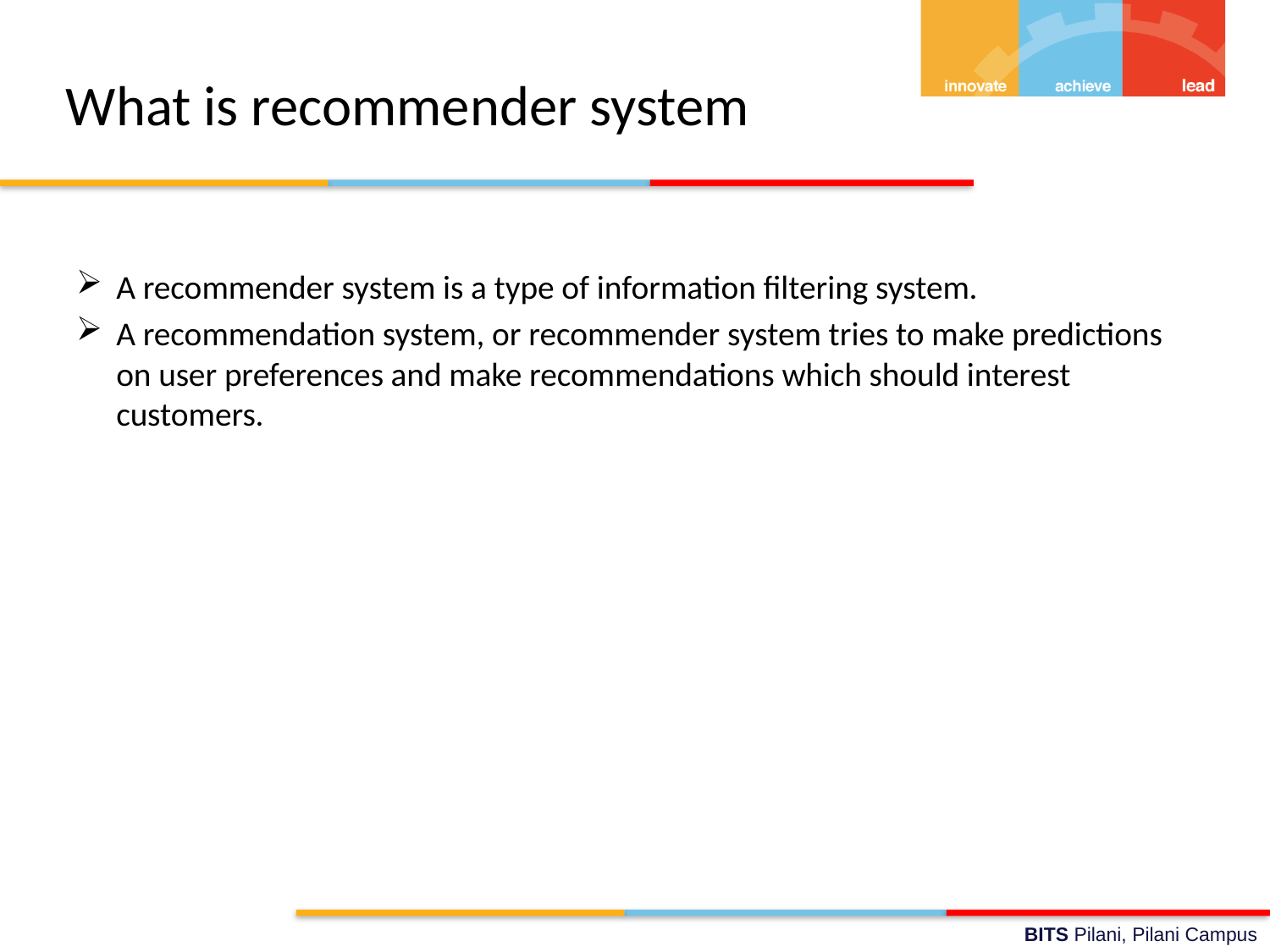

# What is recommender system
A recommender system is a type of information filtering system.
A recommendation system, or recommender system tries to make predictions on user preferences and make recommendations which should interest customers.